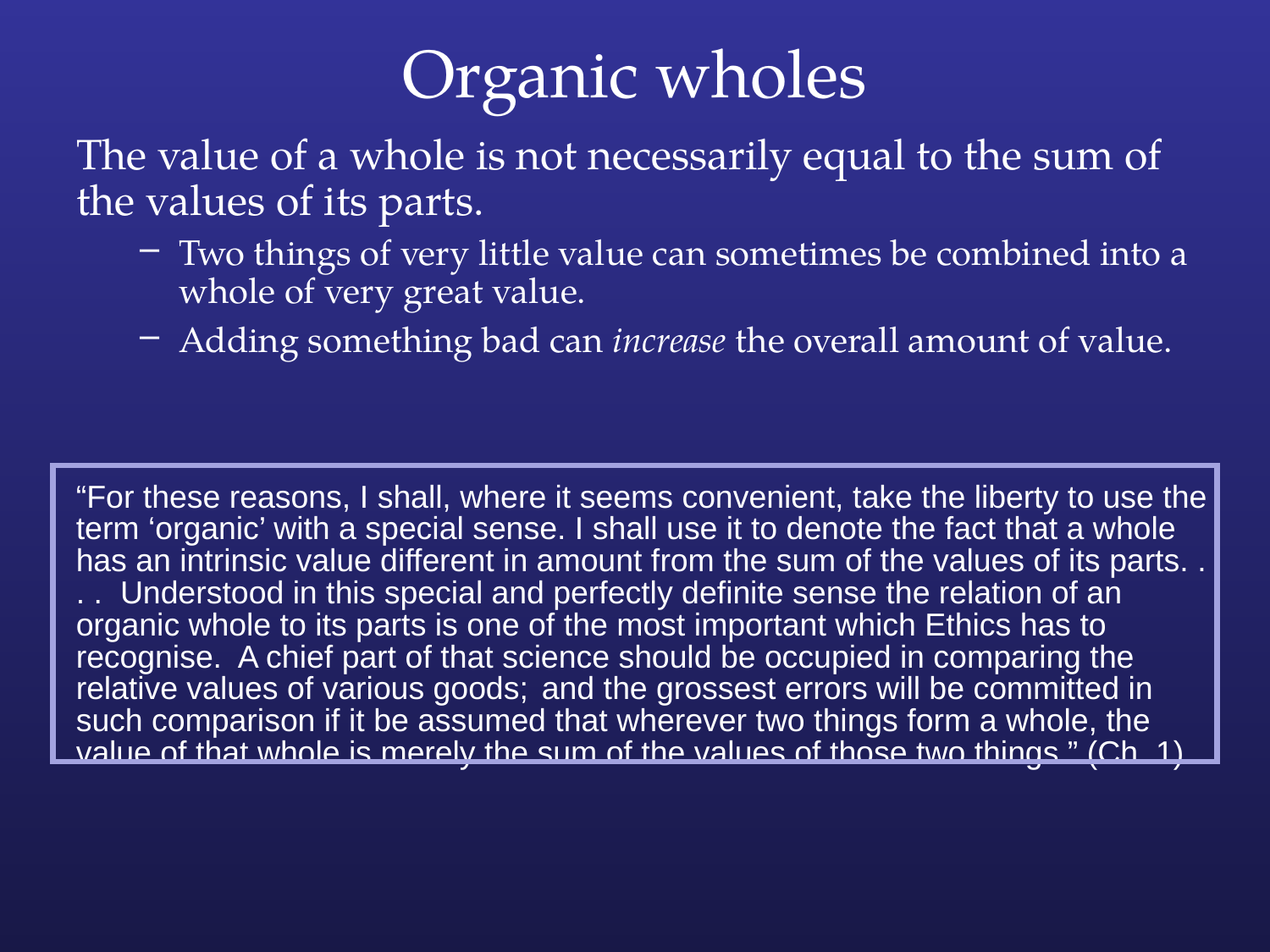

# Organic wholes
The value of a whole is not necessarily equal to the sum of the values of its parts.
Two things of very little value can sometimes be combined into a whole of very great value.
Adding something bad can increase the overall amount of value.

“For these reasons, I shall, where it seems convenient, take the liberty to use the term ‘organic’ with a special sense. I shall use it to denote the fact that a whole has an intrinsic value different in amount from the sum of the values of its parts. . . .  Understood in this special and perfectly definite sense the relation of an organic whole to its parts is one of the most important which Ethics has to recognise.  A chief part of that science should be occupied in comparing the relative values of various goods;  and the grossest errors will be committed in such comparison if it be assumed that wherever two things form a whole, the value of that whole is merely the sum of the values of those two things.” (Ch. 1)